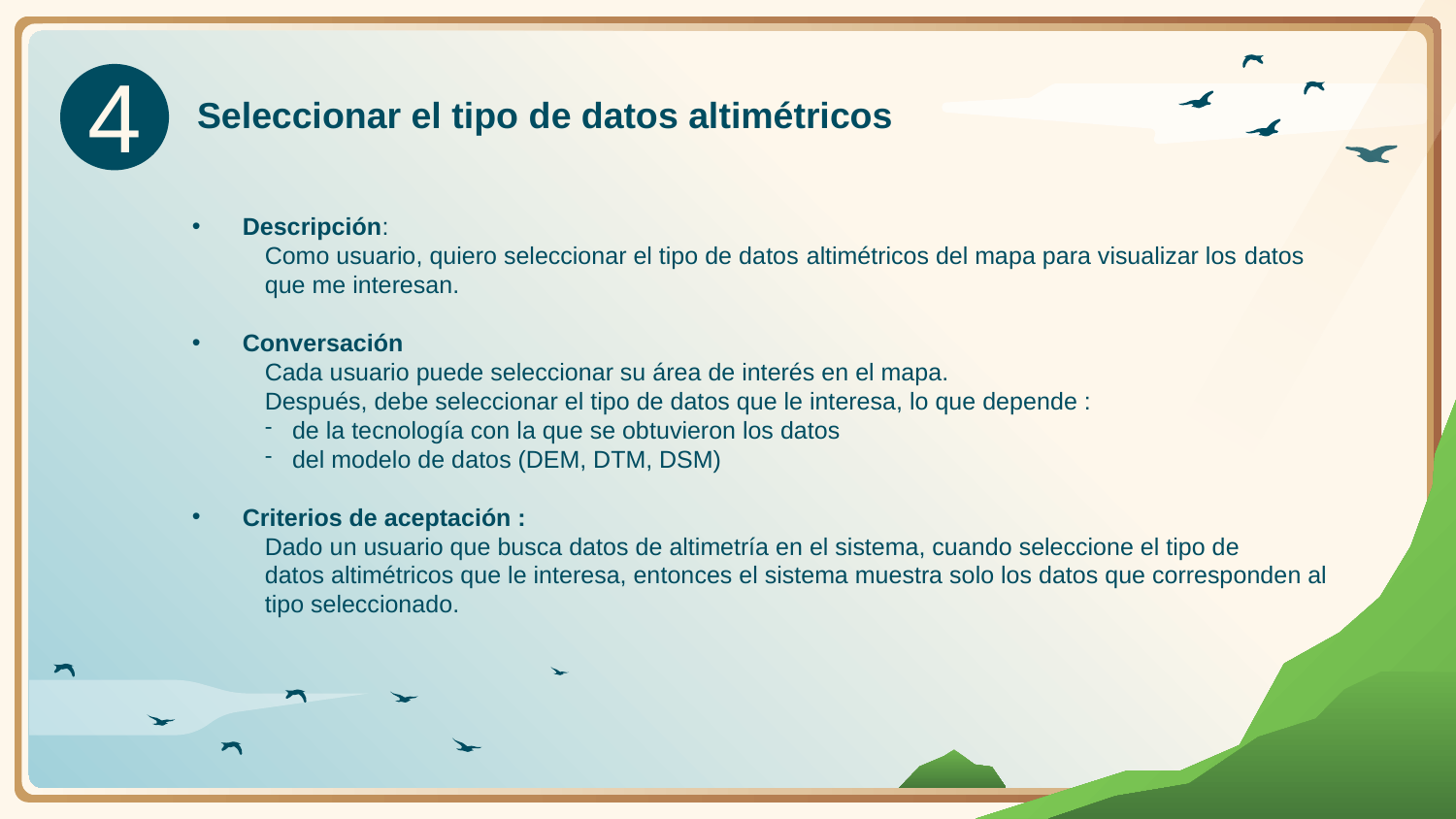

4
Seleccionar el tipo de datos altimétricos

Descripción:
Como usuario, quiero seleccionar el tipo de datos altimétricos del mapa para visualizar los datos que me interesan.

Conversación
Cada usuario puede seleccionar su área de interés en el mapa.
Después, debe seleccionar el tipo de datos que le interesa, lo que depende :
de la tecnología con la que se obtuvieron los datos
del modelo de datos (DEM, DTM, DSM)

Criterios de aceptación :
Dado un usuario que busca datos de altimetría en el sistema, cuando seleccione el tipo de datos altimétricos que le interesa, entonces el sistema muestra solo los datos que corresponden al tipo seleccionado.